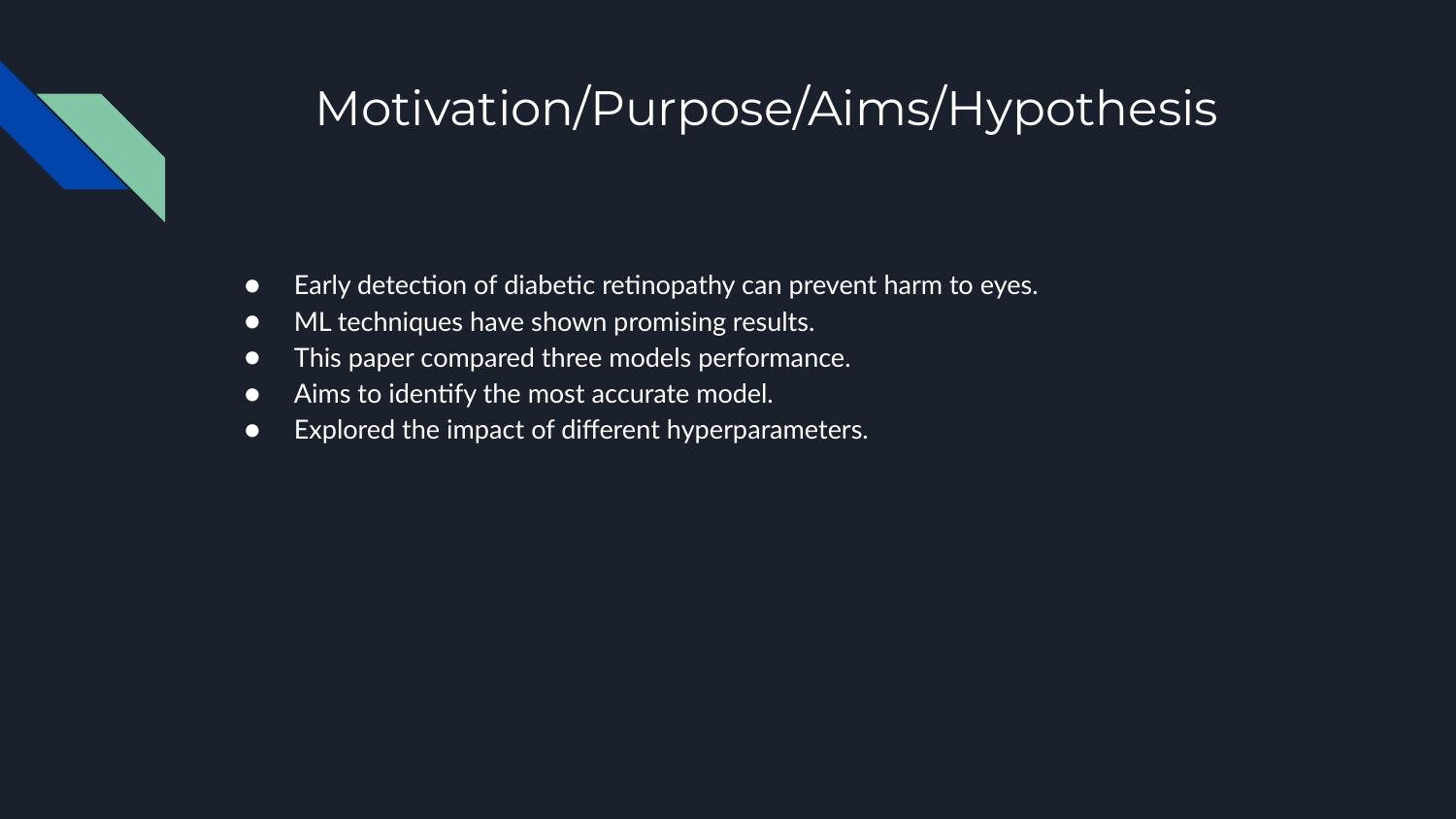

# Motivation/Purpose/Aims/Hypothesis

Early detection of diabetic retinopathy can prevent harm to eyes.
ML techniques have shown promising results.
This paper compared three models performance.
Aims to identify the most accurate model.
Explored the impact of different hyperparameters.